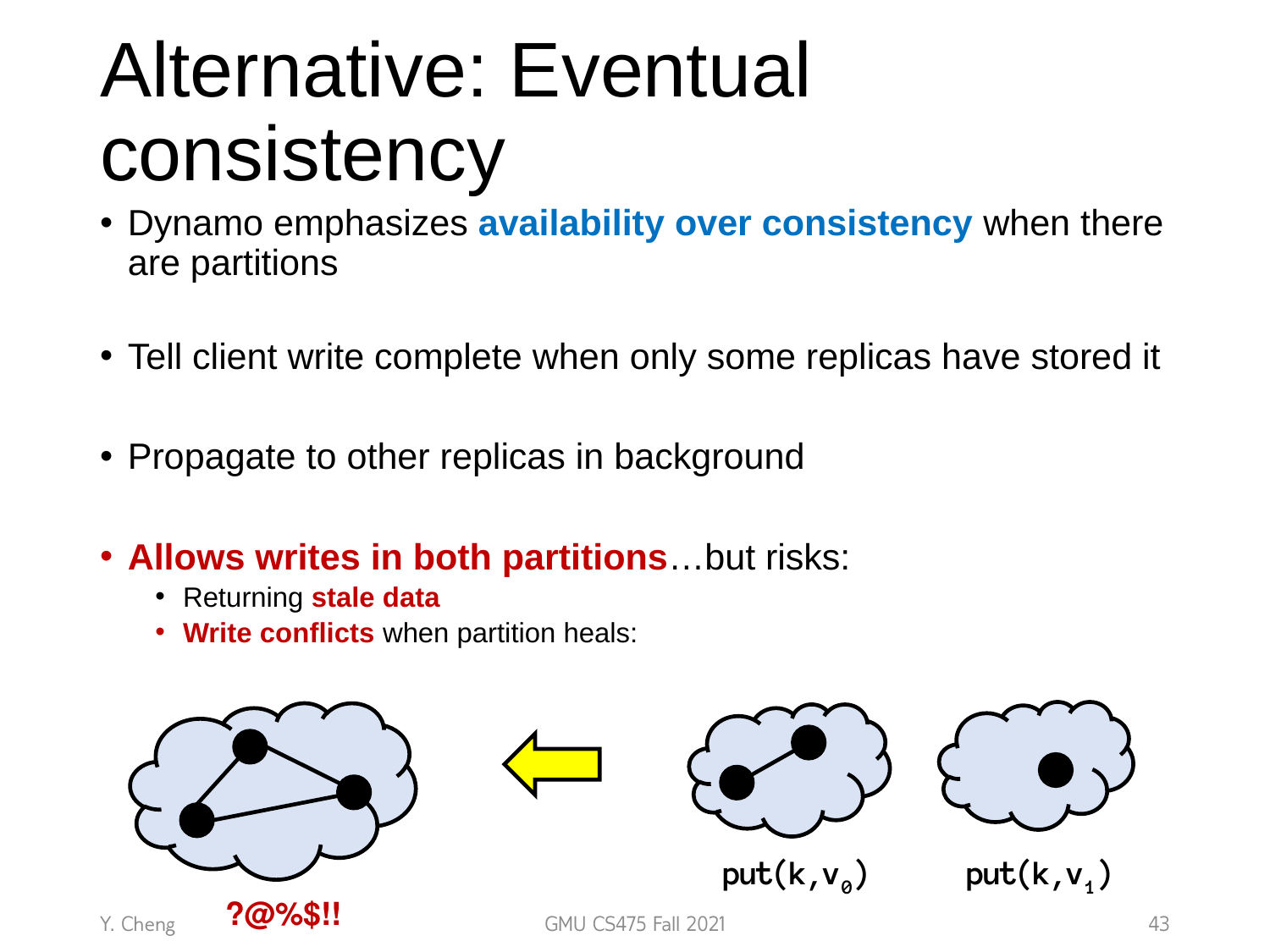

# Alternative: Eventual consistency
Dynamo emphasizes availability over consistency when there are partitions
Tell client write complete when only some replicas have stored it

Propagate to other replicas in background

Allows writes in both partitions…but risks:
Returning stale data
Write conflicts when partition heals:

put(k,v0)
put(k,v1)
?@%$!!
Y. Cheng
GMU CS475 Fall 2021
43